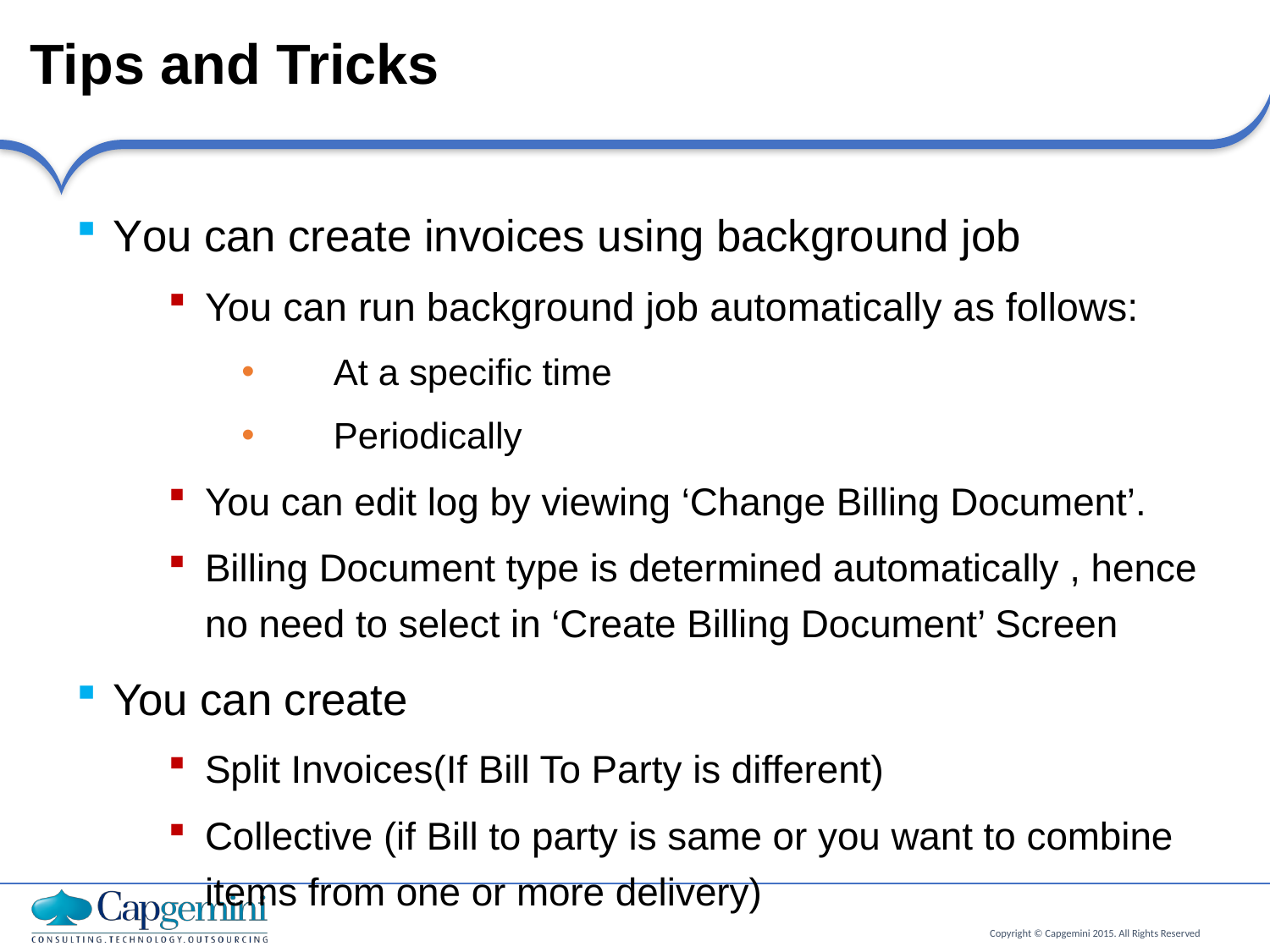

# Tips and Tricks
You can create invoices using background job
You can run background job automatically as follows:
At a specific time
Periodically
You can edit log by viewing ‘Change Billing Document’.
Billing Document type is determined automatically , hence no need to select in ‘Create Billing Document’ Screen
You can create
Split Invoices(If Bill To Party is different)
Collective (if Bill to party is same or you want to combine items from one or more delivery)